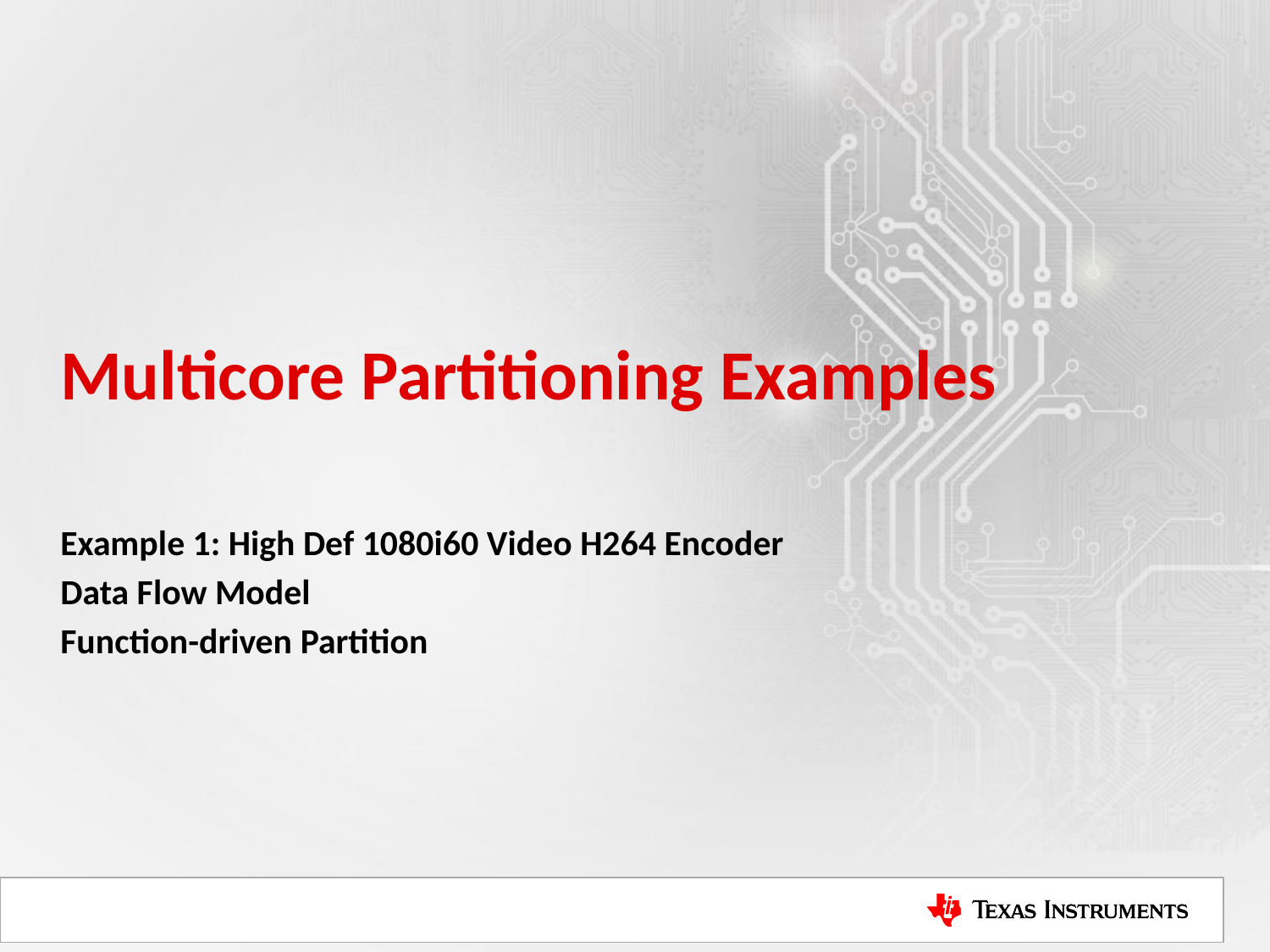

# Multicore Partitioning Examples
Example 1: High Def 1080i60 Video H264 Encoder
Data Flow Model
Function-driven Partition